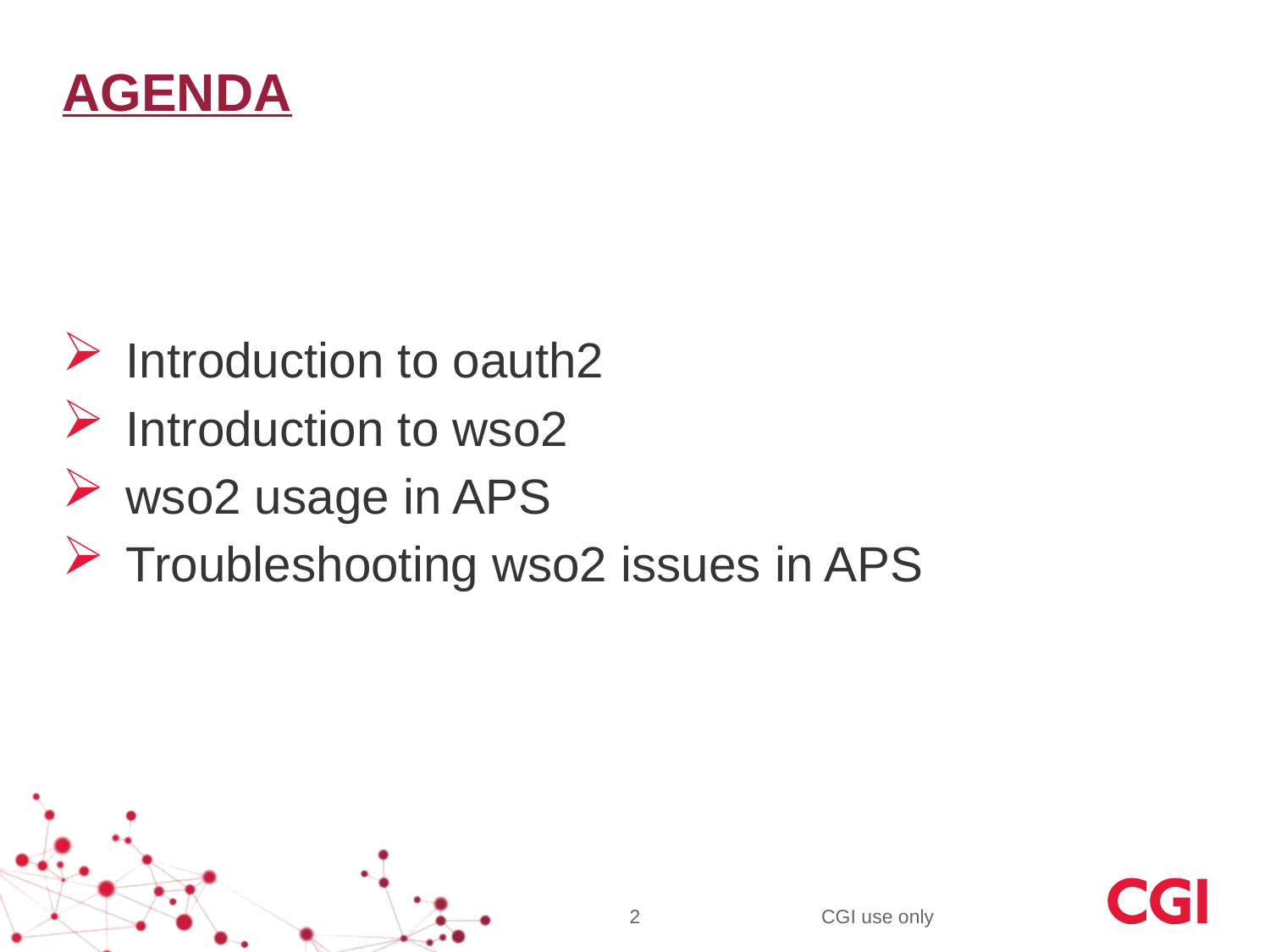

# AGENDA

Introduction to oauth2
Introduction to wso2
wso2 usage in APS
Troubleshooting wso2 issues in APS

2